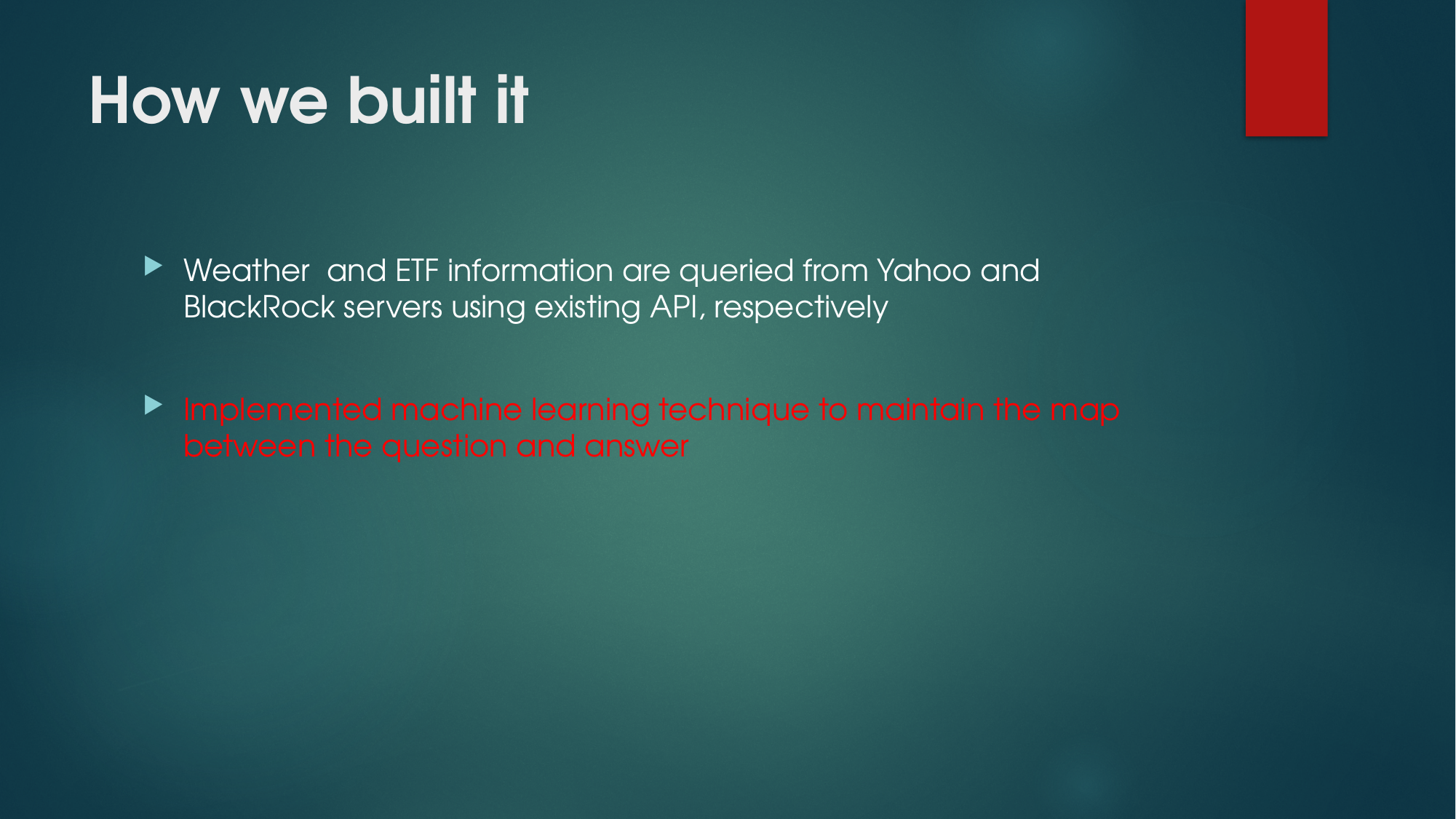

# How we built it
Weather  and ETF information are queried from Yahoo and BlackRock servers using existing API, respectively

Implemented machine learning technique to maintain the map between the question and answer